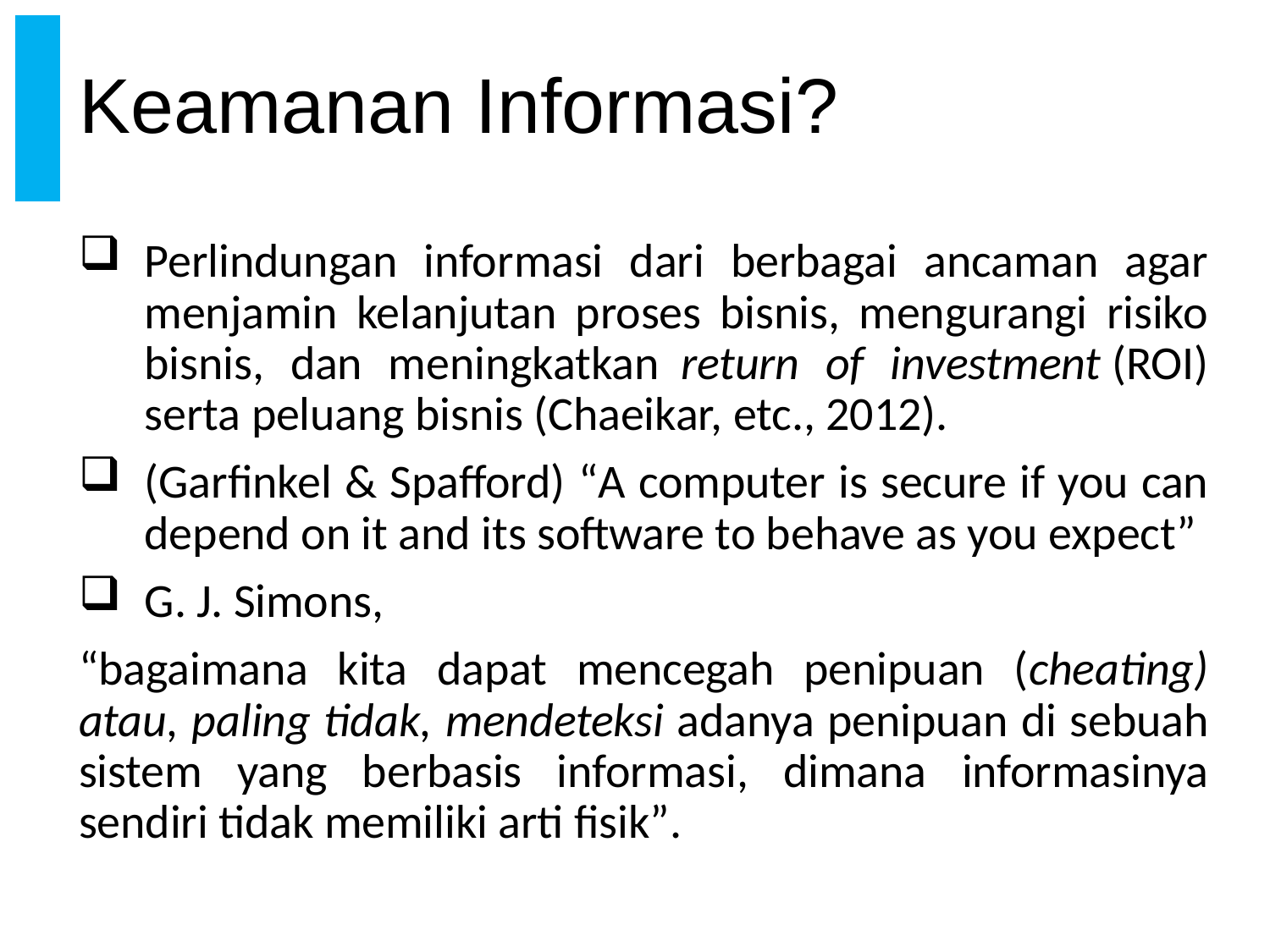

# Keamanan Informasi?
Perlindungan informasi dari berbagai ancaman agar menjamin kelanjutan proses bisnis, mengurangi risiko bisnis, dan meningkatkan  return of investment (ROI) serta peluang bisnis (Chaeikar, etc., 2012).
(Garfinkel & Spafford) “A computer is secure if you can depend on it and its software to behave as you expect”
G. J. Simons,
“bagaimana kita dapat mencegah penipuan (cheating) atau, paling tidak, mendeteksi adanya penipuan di sebuah sistem yang berbasis informasi, dimana informasinya sendiri tidak memiliki arti fisik”.